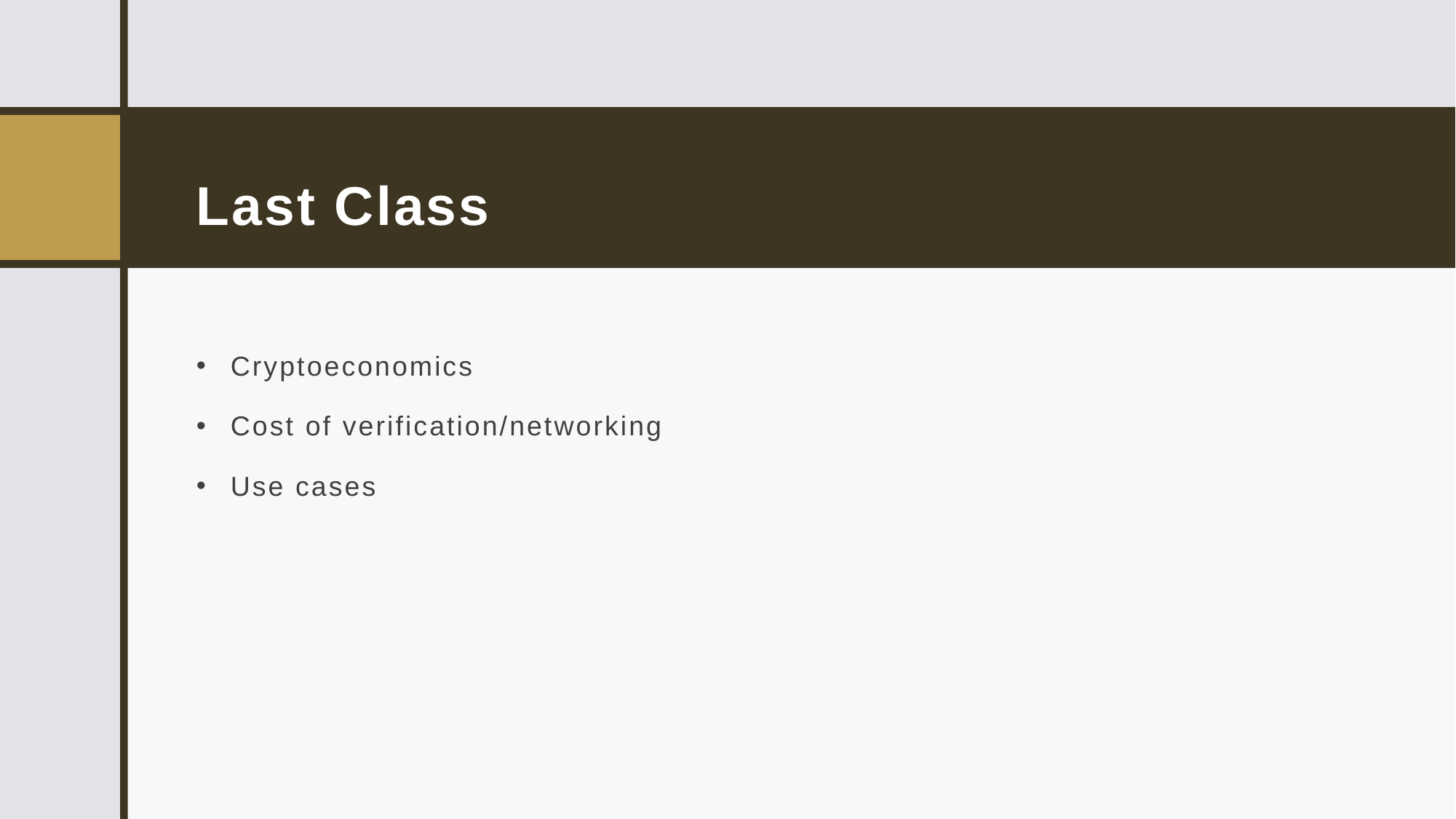

# Last Class

Cryptoeconomics
Cost of verification/networking
Use cases